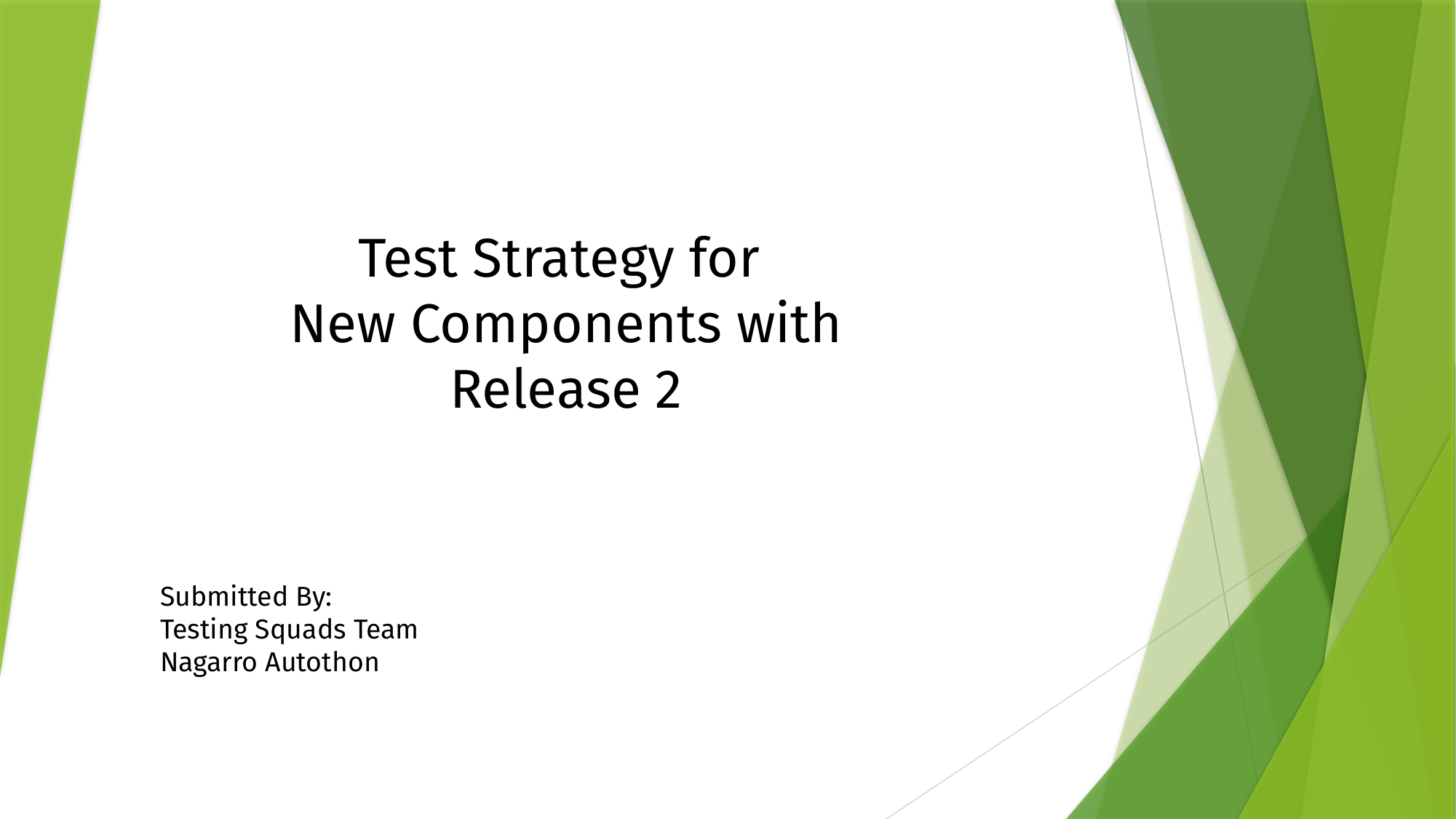

Test Strategy for
New Components with Release 2
Submitted By:
Testing Squads Team
Nagarro Autothon